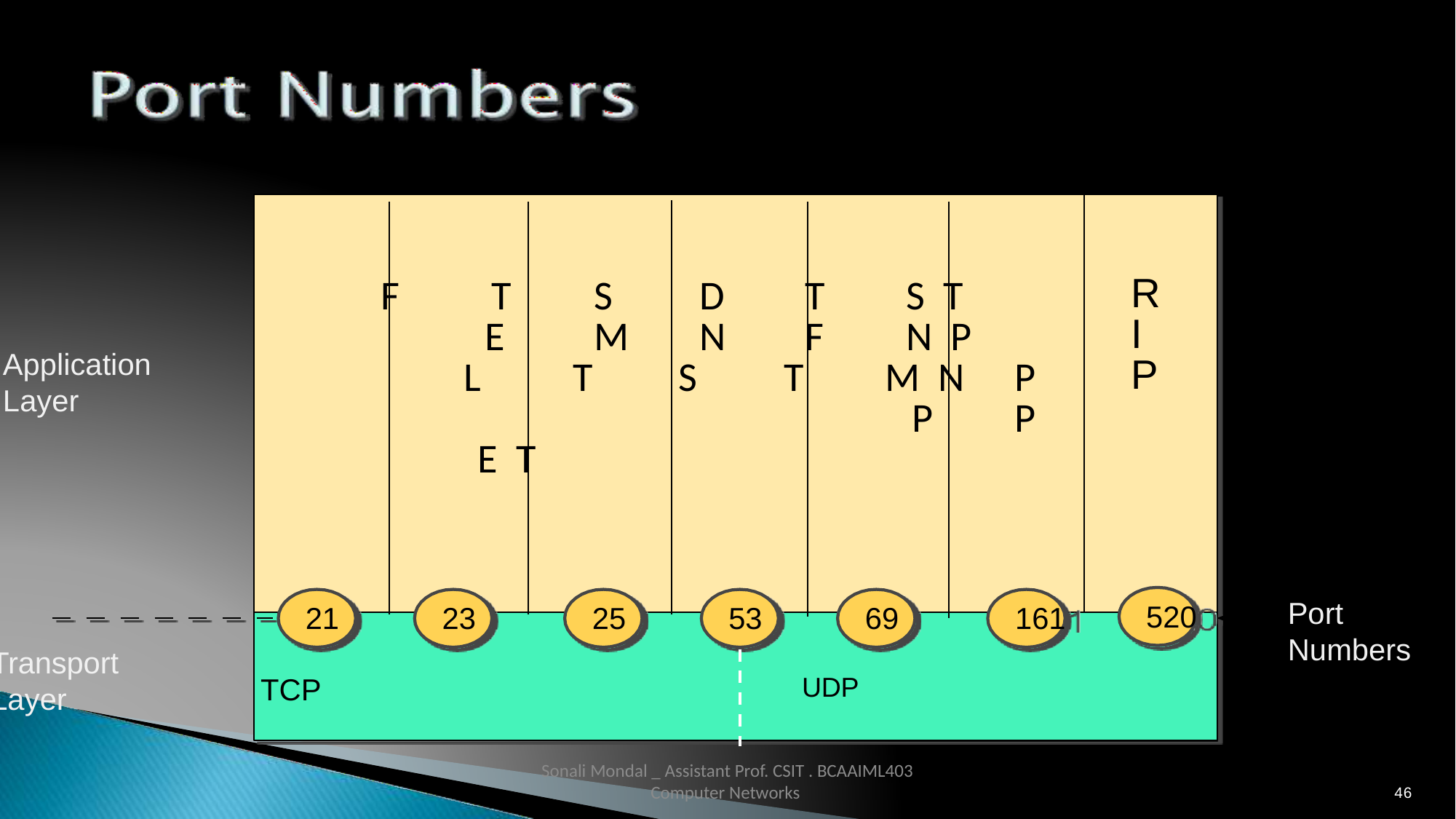

R  I  P
# F		T	S		D		T	S  T		E	M		N		F	N  P		L	T		S		T	M  N	P		P	P
E  T
Application
Layer

Port  Numbers
520
21
23
25
53
69
161

Transport
UDP
TCP
Layer
Sonali Mondal _ Assistant Prof. CSIT . BCAAIML403 Computer Networks
50
46